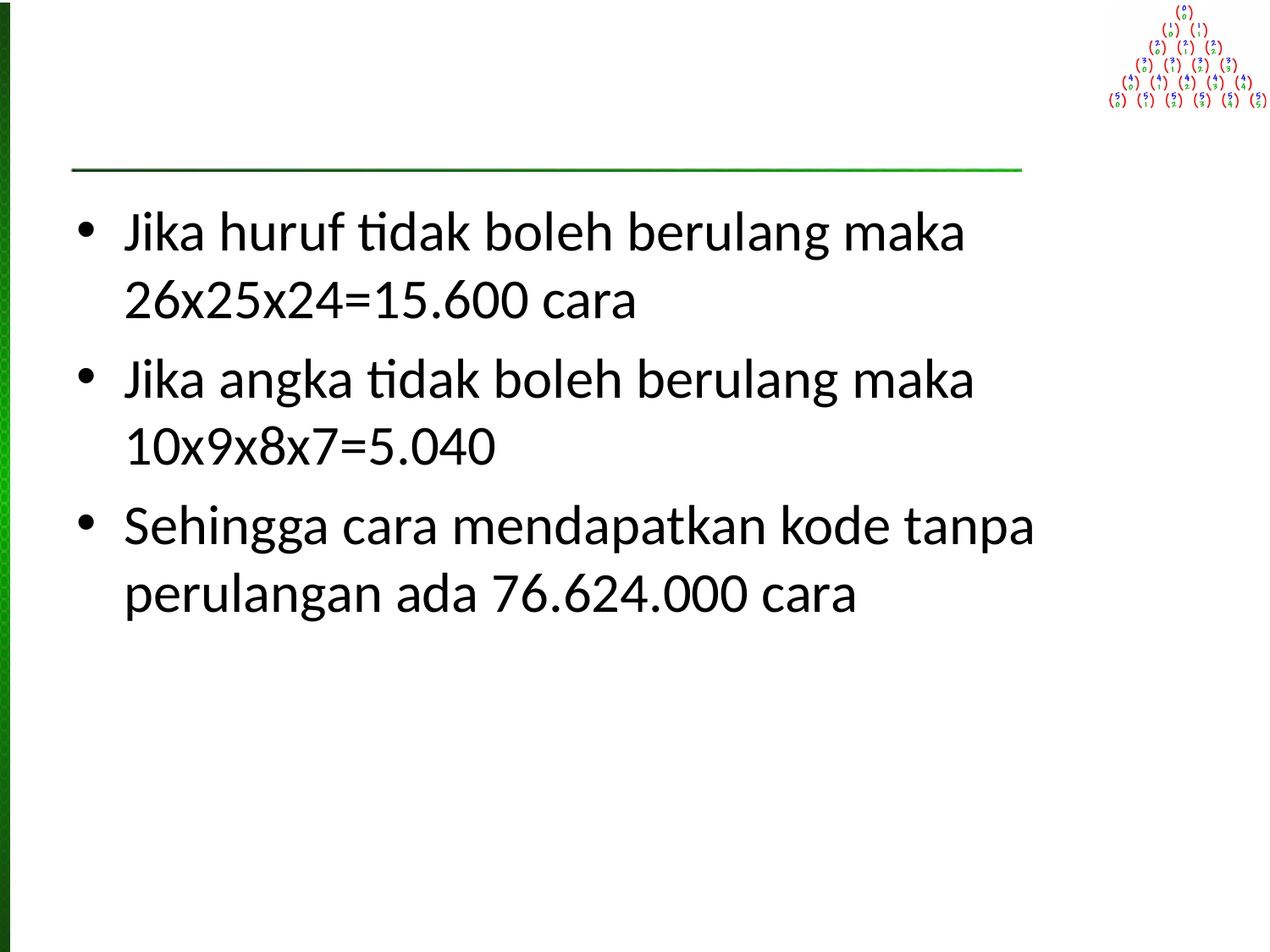

#
Jika huruf tidak boleh berulang maka 26x25x24=15.600 cara
Jika angka tidak boleh berulang maka 10x9x8x7=5.040
Sehingga cara mendapatkan kode tanpa perulangan ada 76.624.000 cara